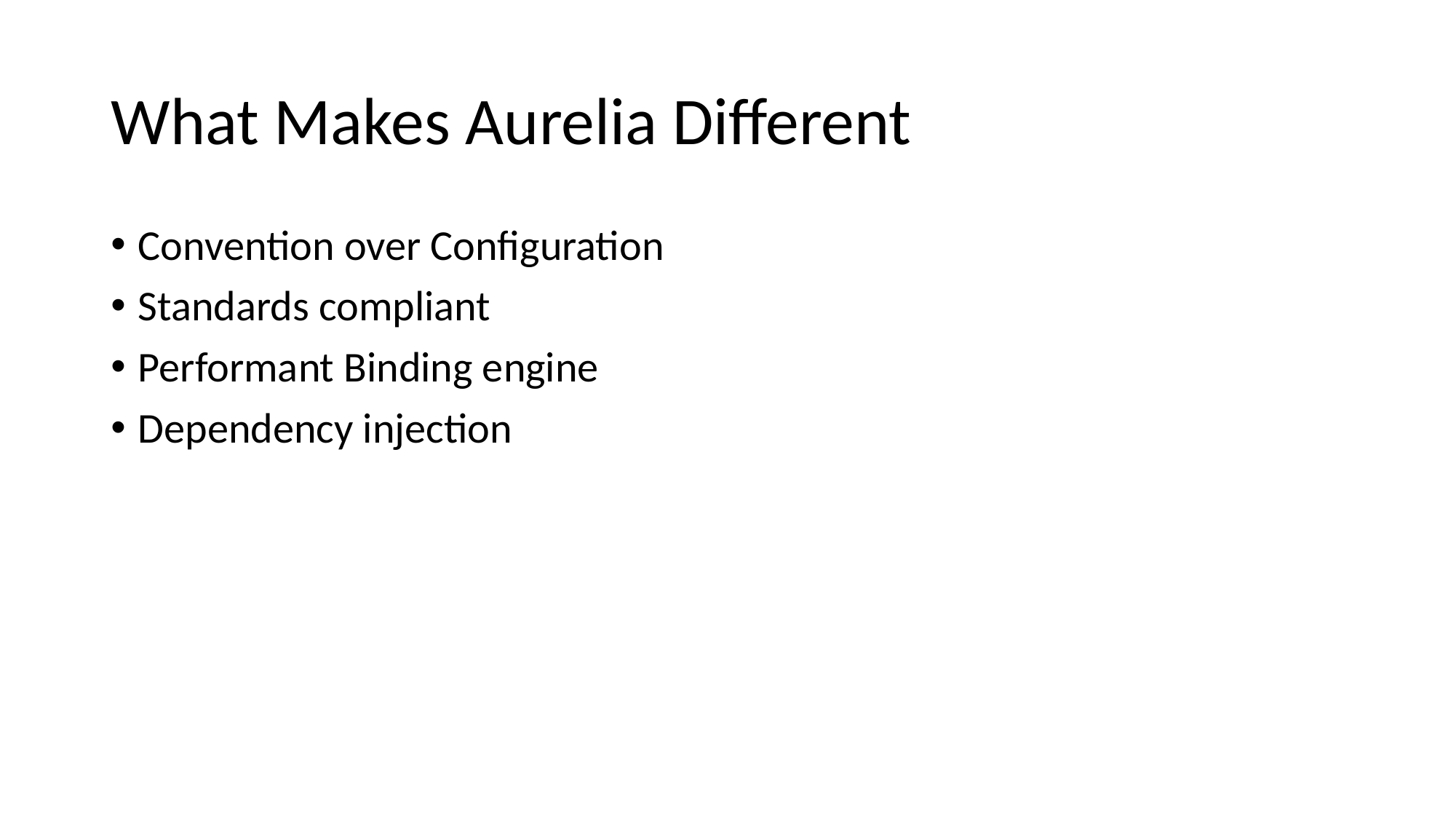

# What Makes Aurelia Different
Convention over Configuration
Standards compliant
Performant Binding engine
Dependency injection